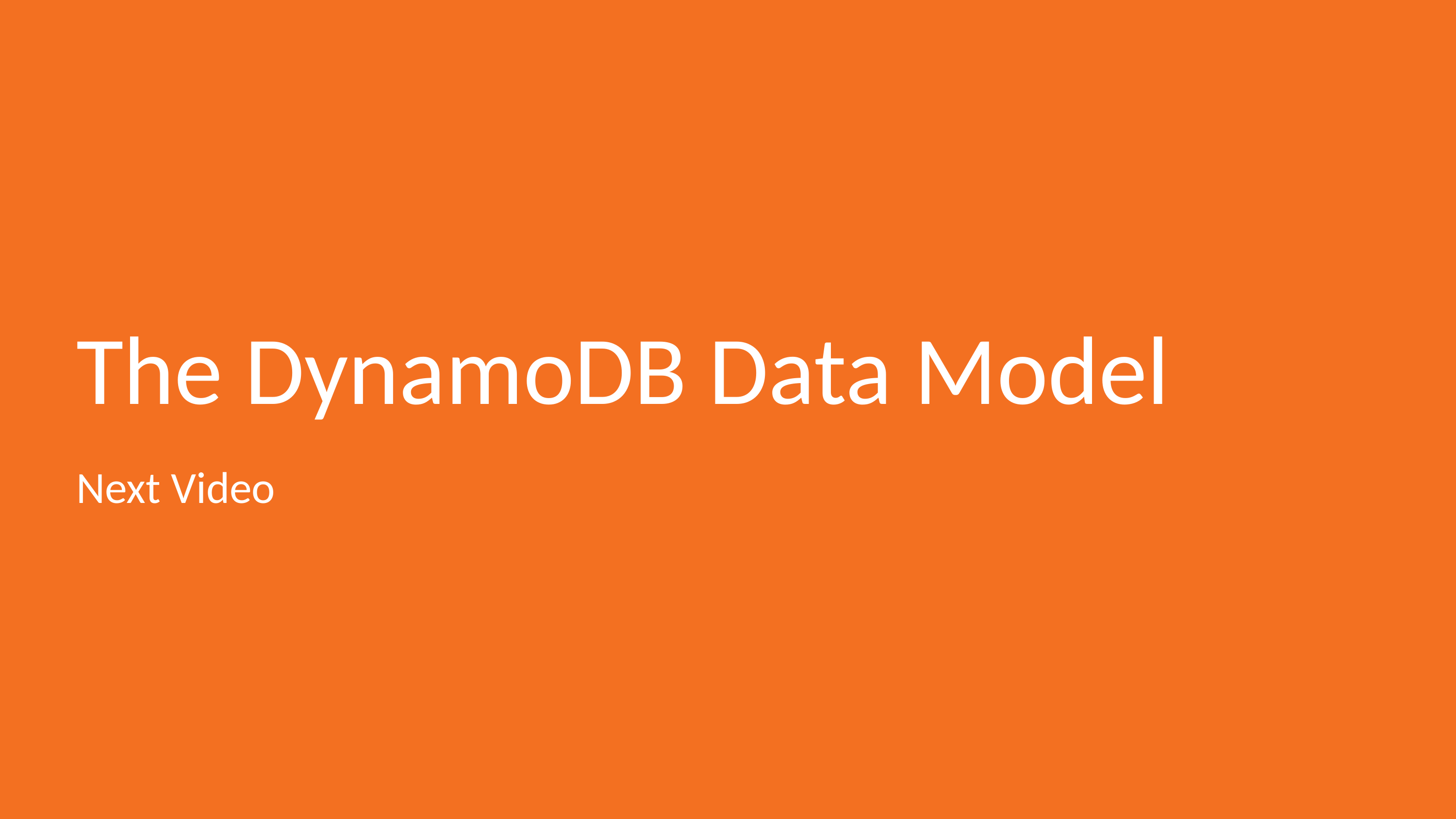

# The DynamoDB Data Model
Next Video